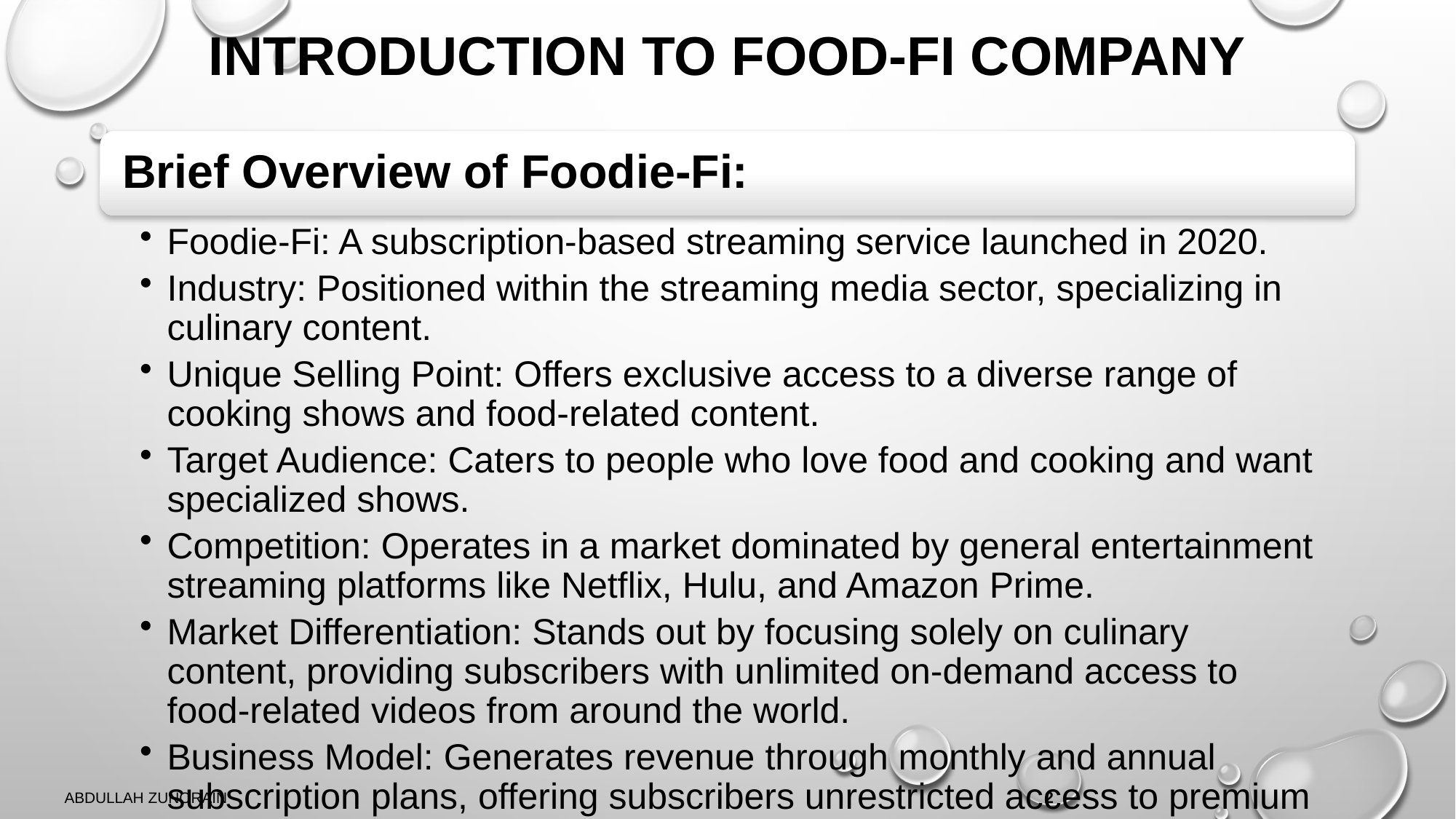

# Introduction to Food-Fi company
Brief Overview of Foodie-Fi:
Foodie-Fi: A subscription-based streaming service launched in 2020.
Industry: Positioned within the streaming media sector, specializing in culinary content.
Unique Selling Point: Offers exclusive access to a diverse range of cooking shows and food-related content.
Target Audience: Caters to people who love food and cooking and want specialized shows.
Competition: Operates in a market dominated by general entertainment streaming platforms like Netflix, Hulu, and Amazon Prime.
Market Differentiation: Stands out by focusing solely on culinary content, providing subscribers with unlimited on-demand access to food-related videos from around the world.
Business Model: Generates revenue through monthly and annual subscription plans, offering subscribers unrestricted access to premium culinary content.
ABDULLAH ZUNORAIN
2